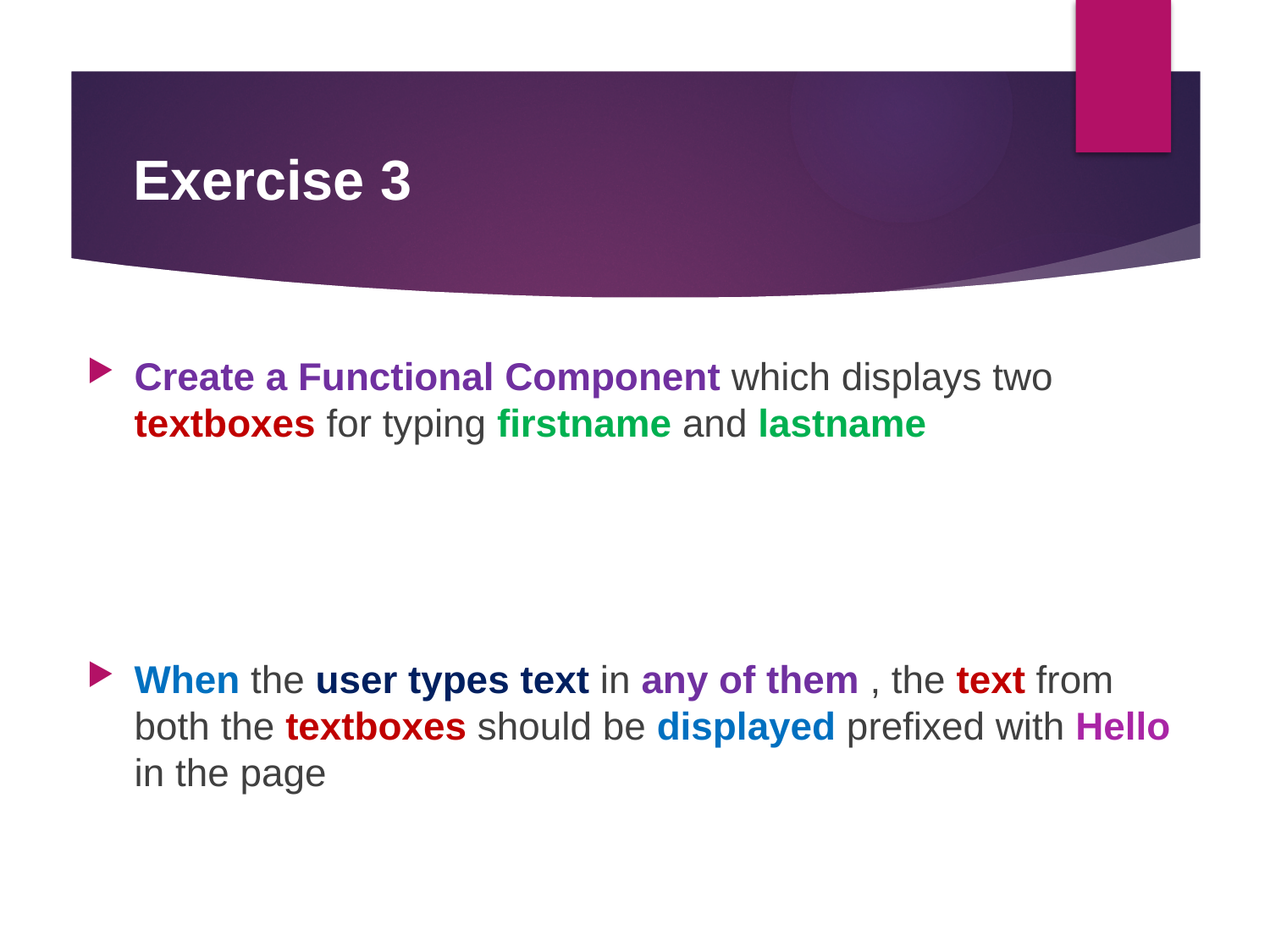

#
Exercise 3
Create a Functional Component which displays two textboxes for typing firstname and lastname

When the user types text in any of them , the text from both the textboxes should be displayed prefixed with Hello in the page